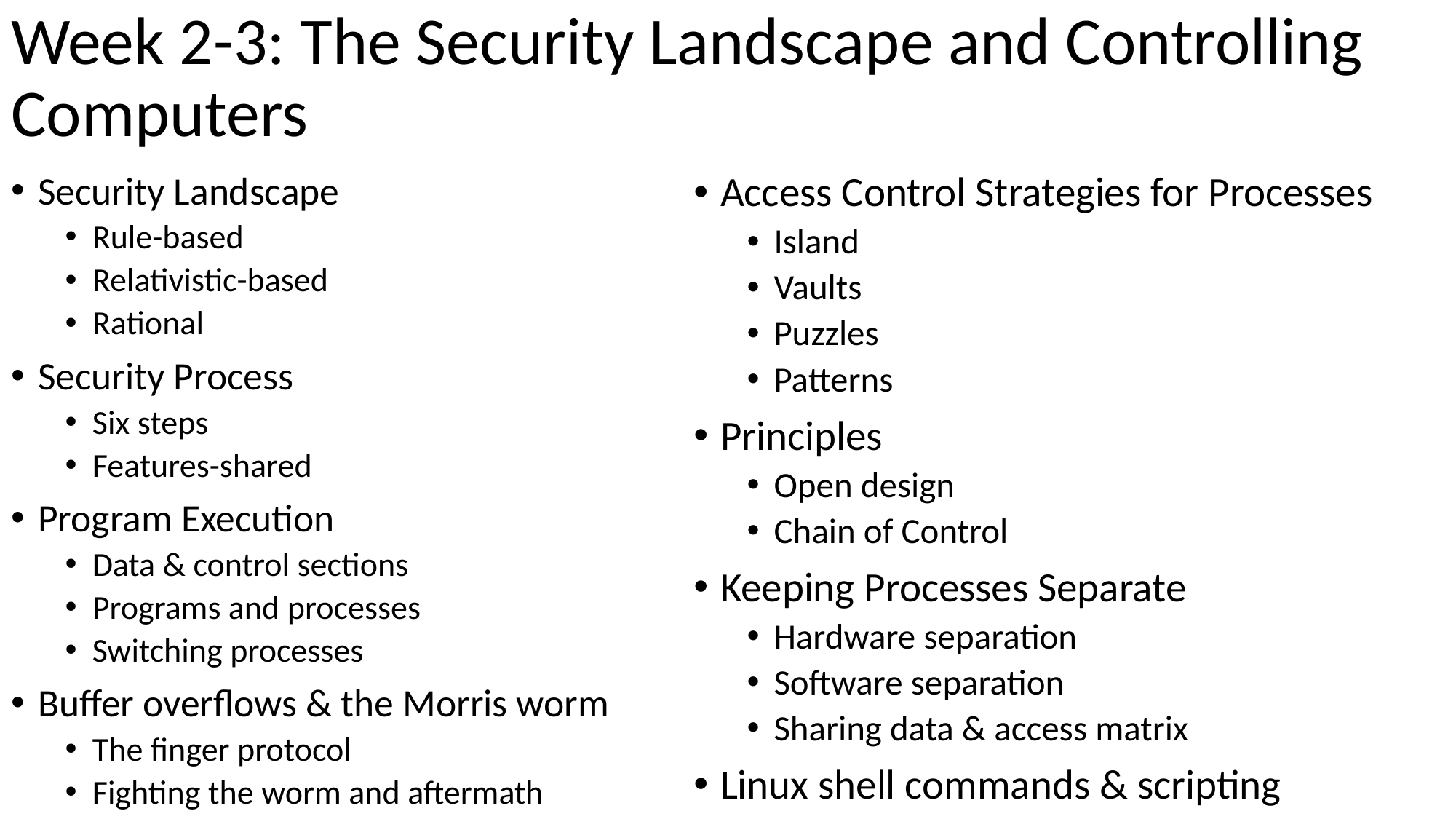

# Week 2-3: The Security Landscape and Controlling Computers
Security Landscape
Rule-based
Relativistic-based
Rational
Security Process
Six steps
Features-shared
Program Execution
Data & control sections
Programs and processes
Switching processes
Buffer overflows & the Morris worm
The finger protocol
Fighting the worm and aftermath

Access Control Strategies for Processes
Island
Vaults
Puzzles
Patterns
Principles
Open design
Chain of Control
Keeping Processes Separate
Hardware separation
Software separation
Sharing data & access matrix
Linux shell commands & scripting